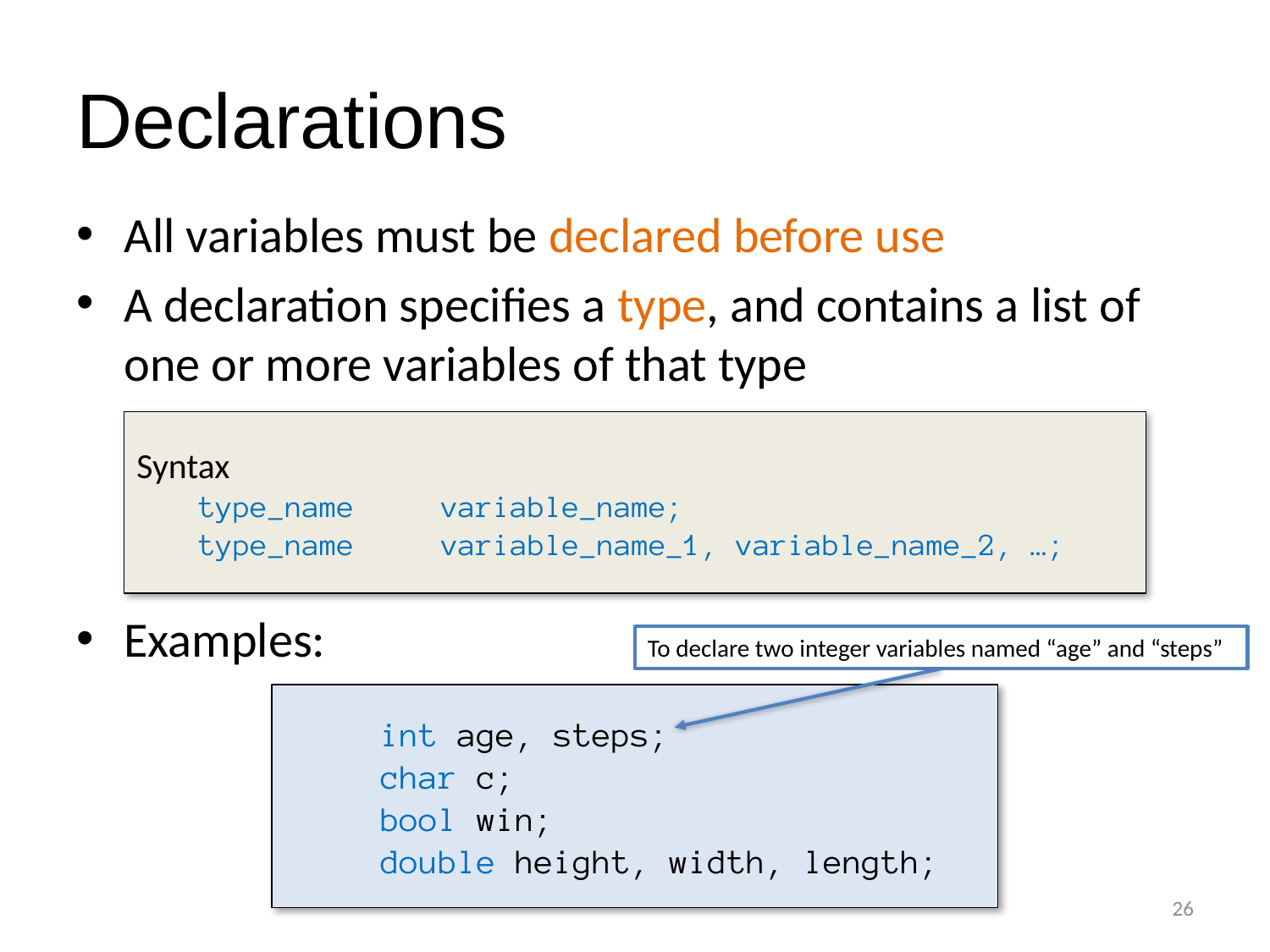

# Declarations
All variables must be declared before use
A declaration specifies a type, and contains a list of one or more variables of that type

Examples:

Syntax
type_name     variable_name;
type_name     variable_name_1, variable_name_2, …;
To declare two integer variables named “age” and “steps”
     int age, steps;
     char c;
     bool win;
     double height, width, length;
26